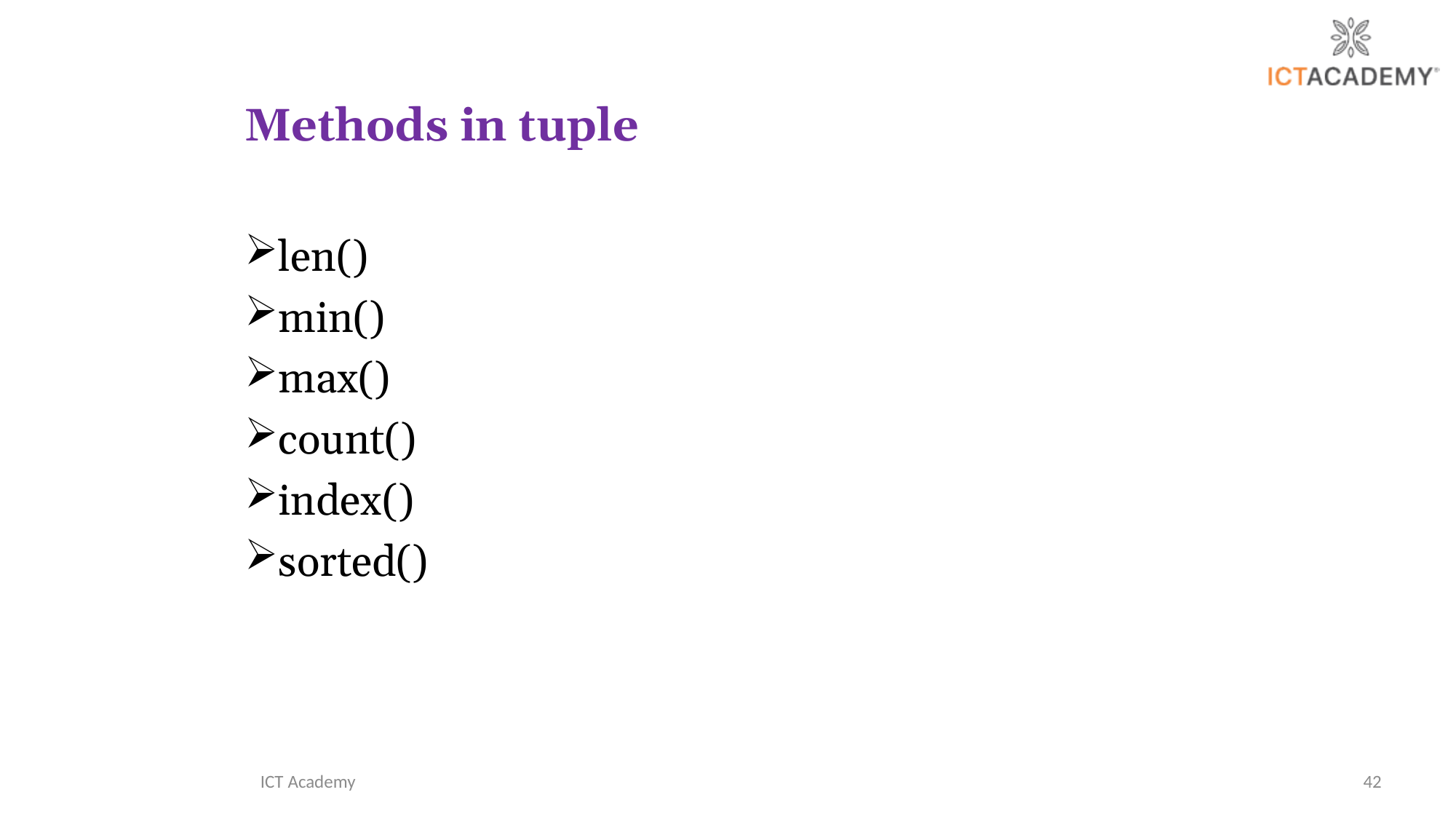

# Methods in tuple
len()
min()
max()
count()
index()
sorted()

ICT Academy
42